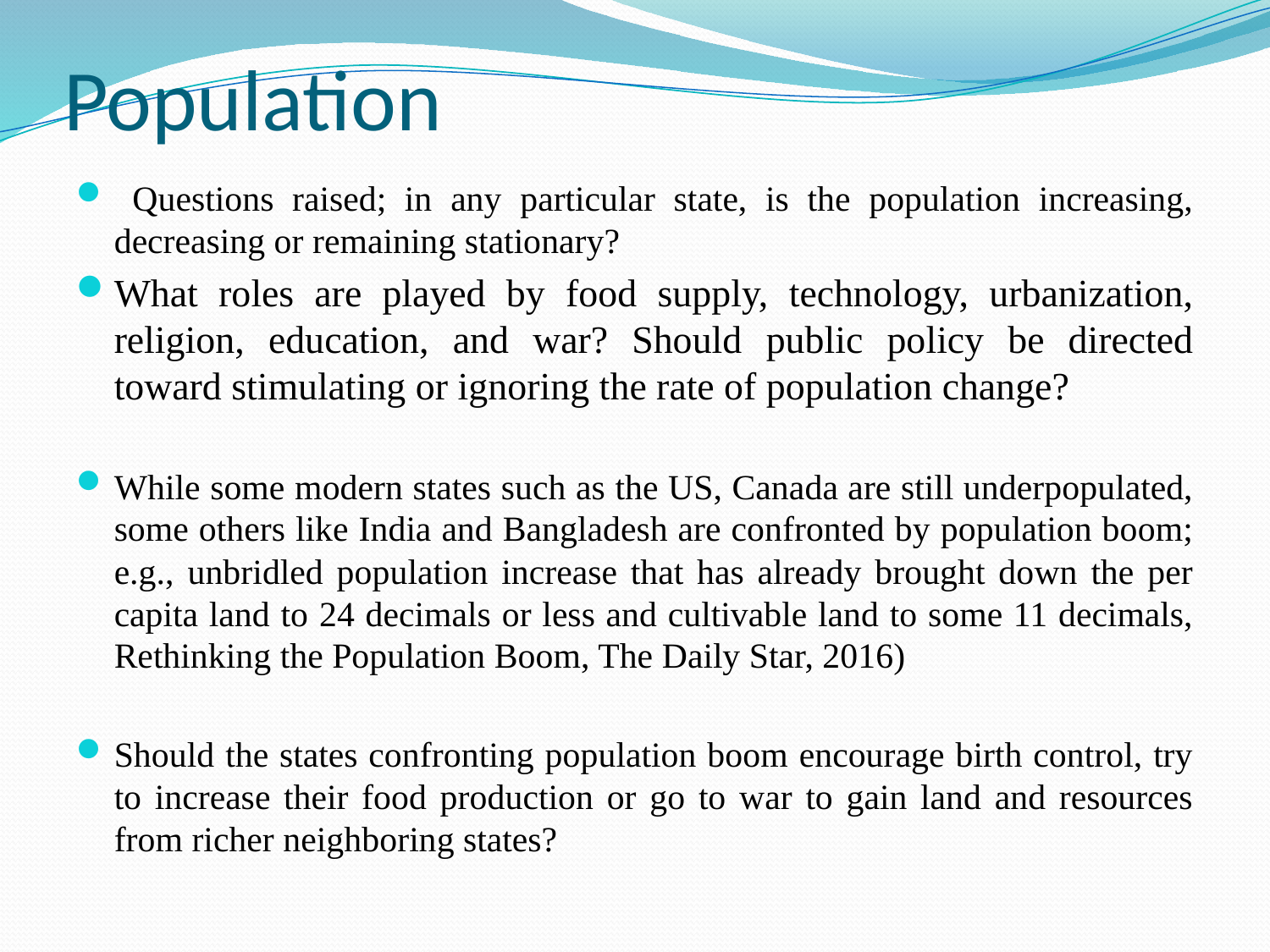

# Population
 Questions raised; in any particular state, is the population increasing, decreasing or remaining stationary?
What roles are played by food supply, technology, urbanization, religion, education, and war? Should public policy be directed toward stimulating or ignoring the rate of population change?

While some modern states such as the US, Canada are still underpopulated, some others like India and Bangladesh are confronted by population boom; e.g., unbridled population increase that has already brought down the per capita land to 24 decimals or less and cultivable land to some 11 decimals, Rethinking the Population Boom, The Daily Star, 2016)

Should the states confronting population boom encourage birth control, try to increase their food production or go to war to gain land and resources from richer neighboring states?